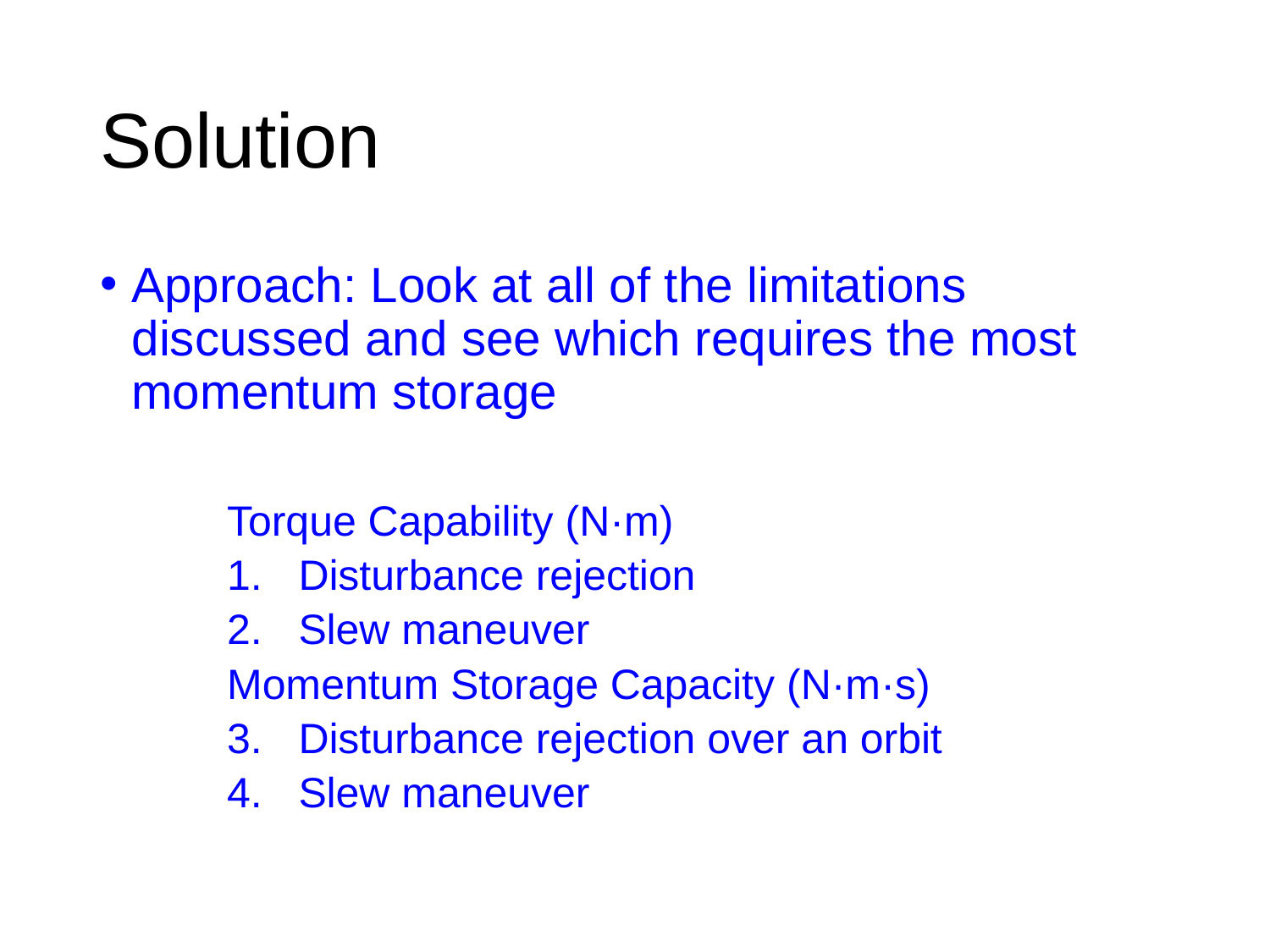

# Solution
Approach: Look at all of the limitations discussed and see which requires the most momentum storage

Torque Capability (N·m)
Disturbance rejection
Slew maneuver
Momentum Storage Capacity (N·m·s)
Disturbance rejection over an orbit
Slew maneuver